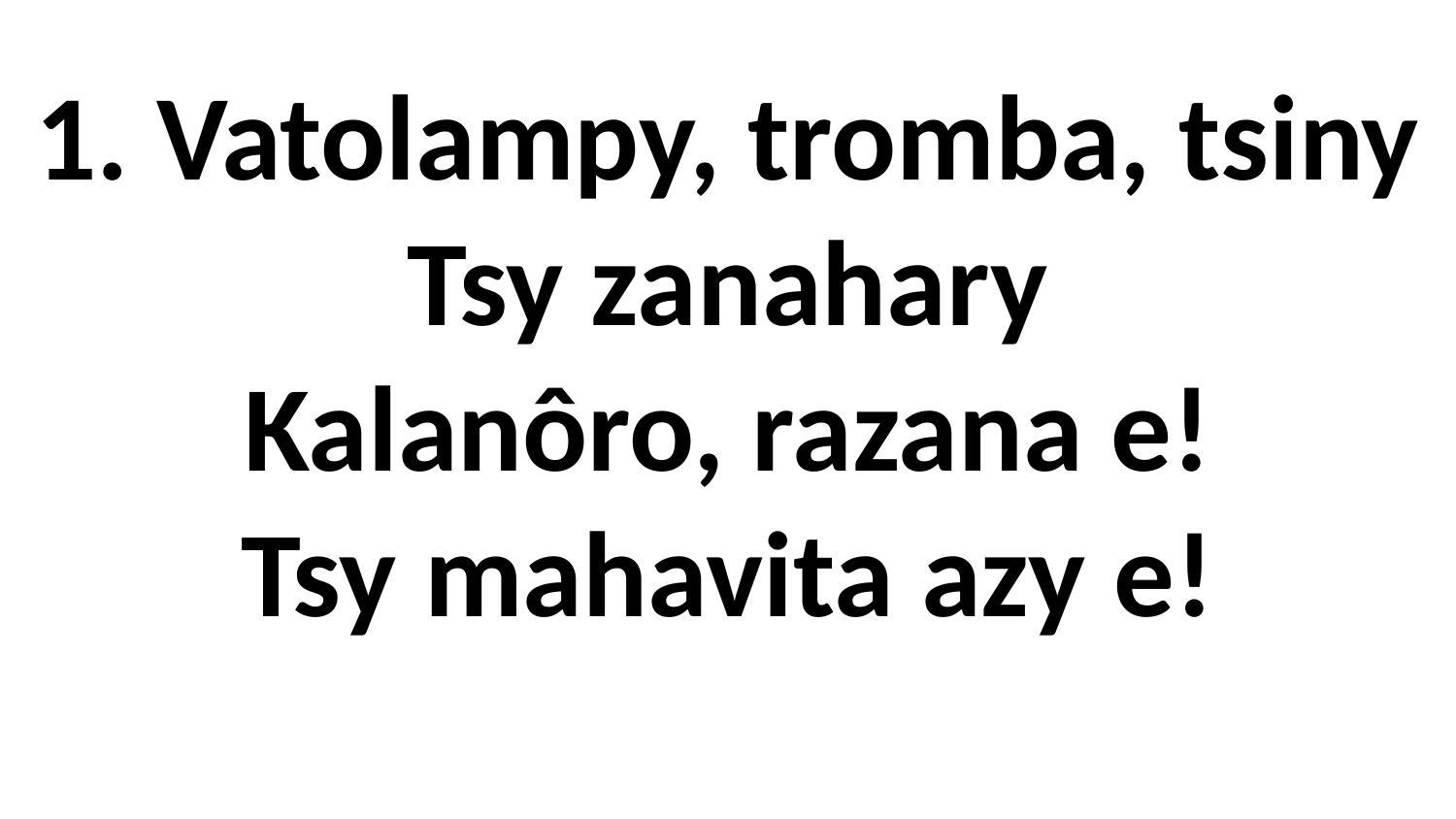

1. Vatolampy, tromba, tsiny
Tsy zanahary
Kalanôro, razana e!
Tsy mahavita azy e!